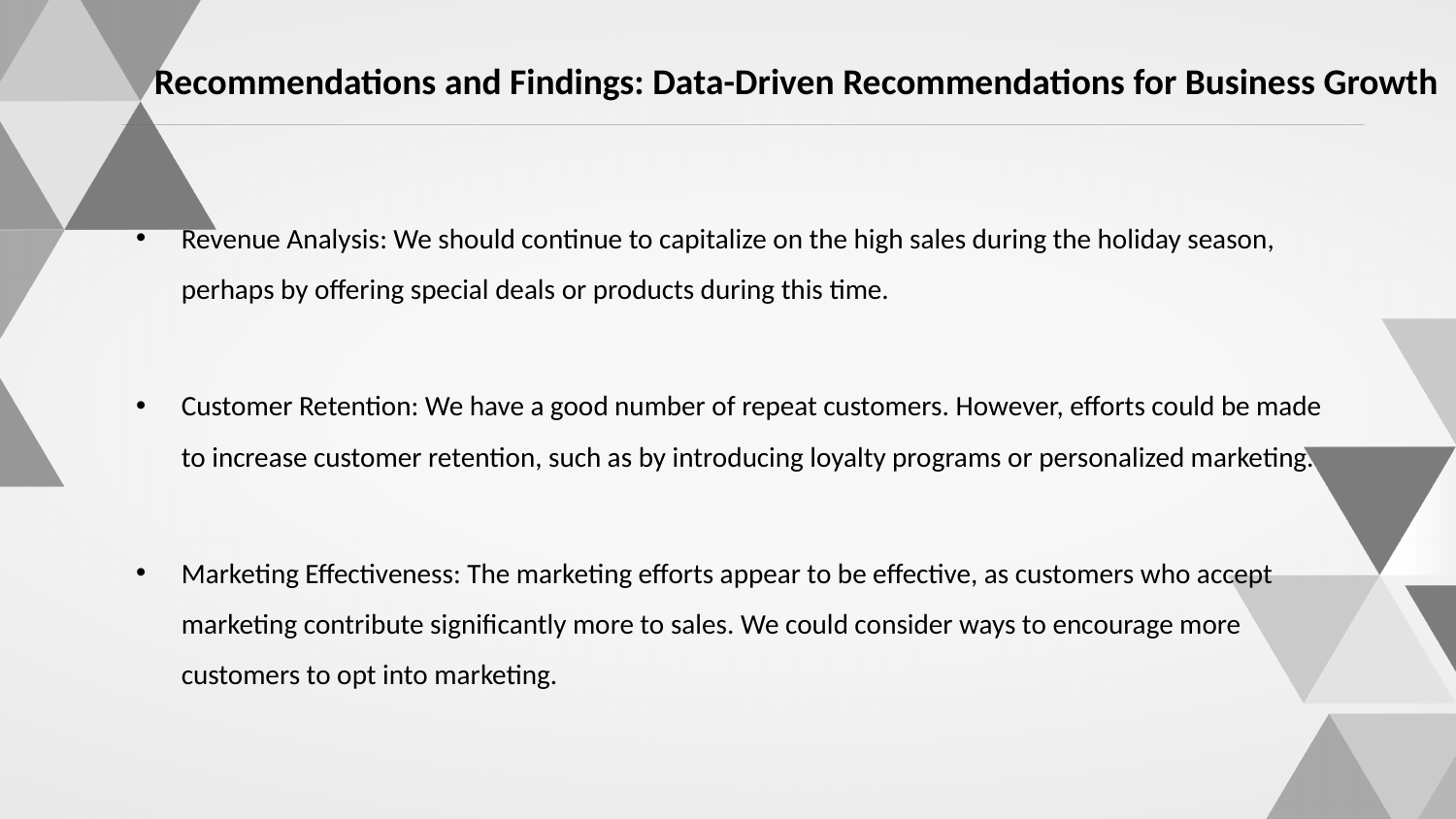

Recommendations and Findings: Data-Driven Recommendations for Business Growth

Revenue Analysis: We should continue to capitalize on the high sales during the holiday season, perhaps by offering special deals or products during this time.

Customer Retention: We have a good number of repeat customers. However, efforts could be made to increase customer retention, such as by introducing loyalty programs or personalized marketing.

Marketing Effectiveness: The marketing efforts appear to be effective, as customers who accept marketing contribute significantly more to sales. We could consider ways to encourage more customers to opt into marketing.